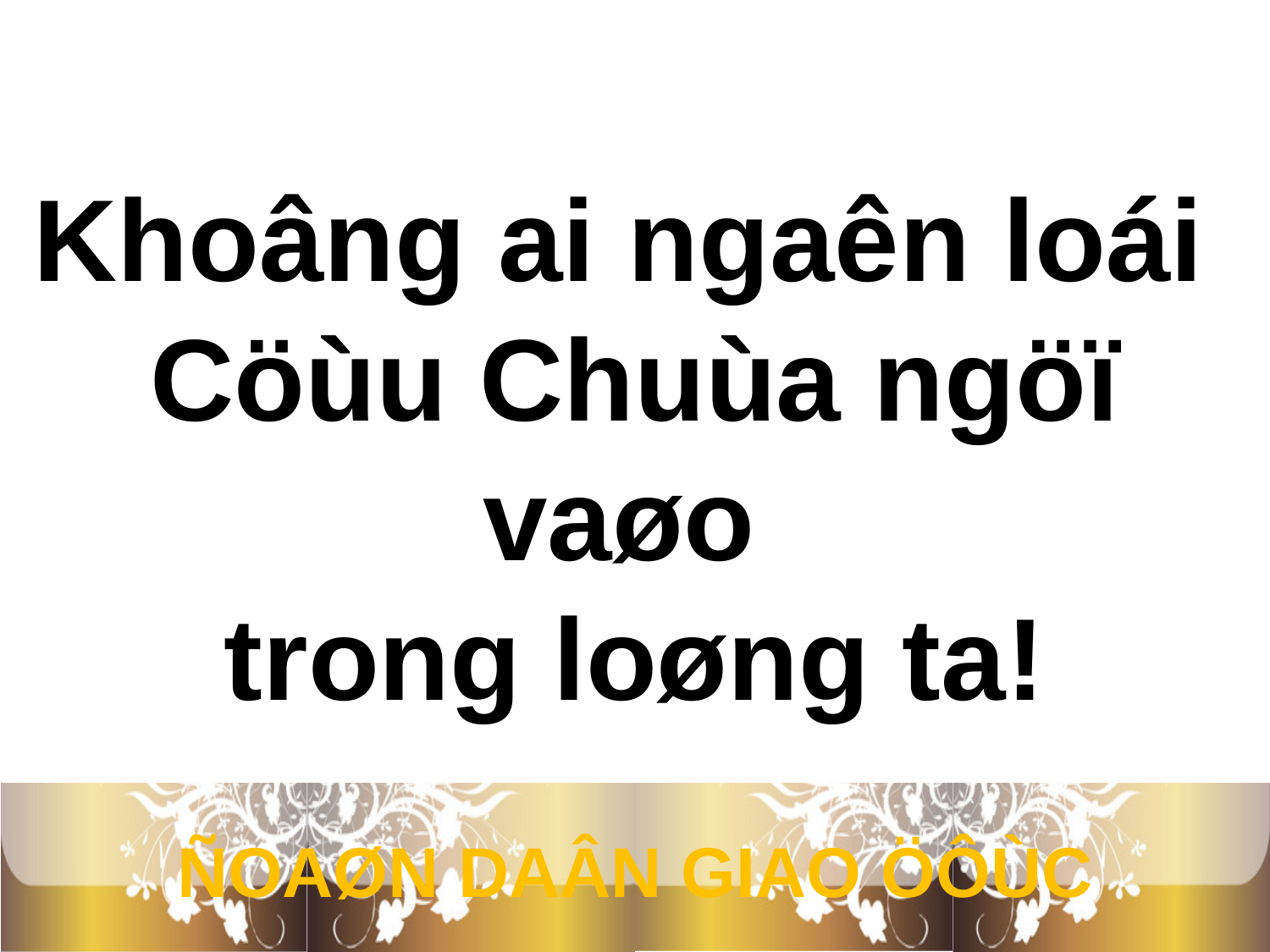

Khoâng ai ngaên loái
Cöùu Chuùa ngöï vaøo
trong loøng ta!
ÑOAØN DAÂN GIAO ÖÔÙC